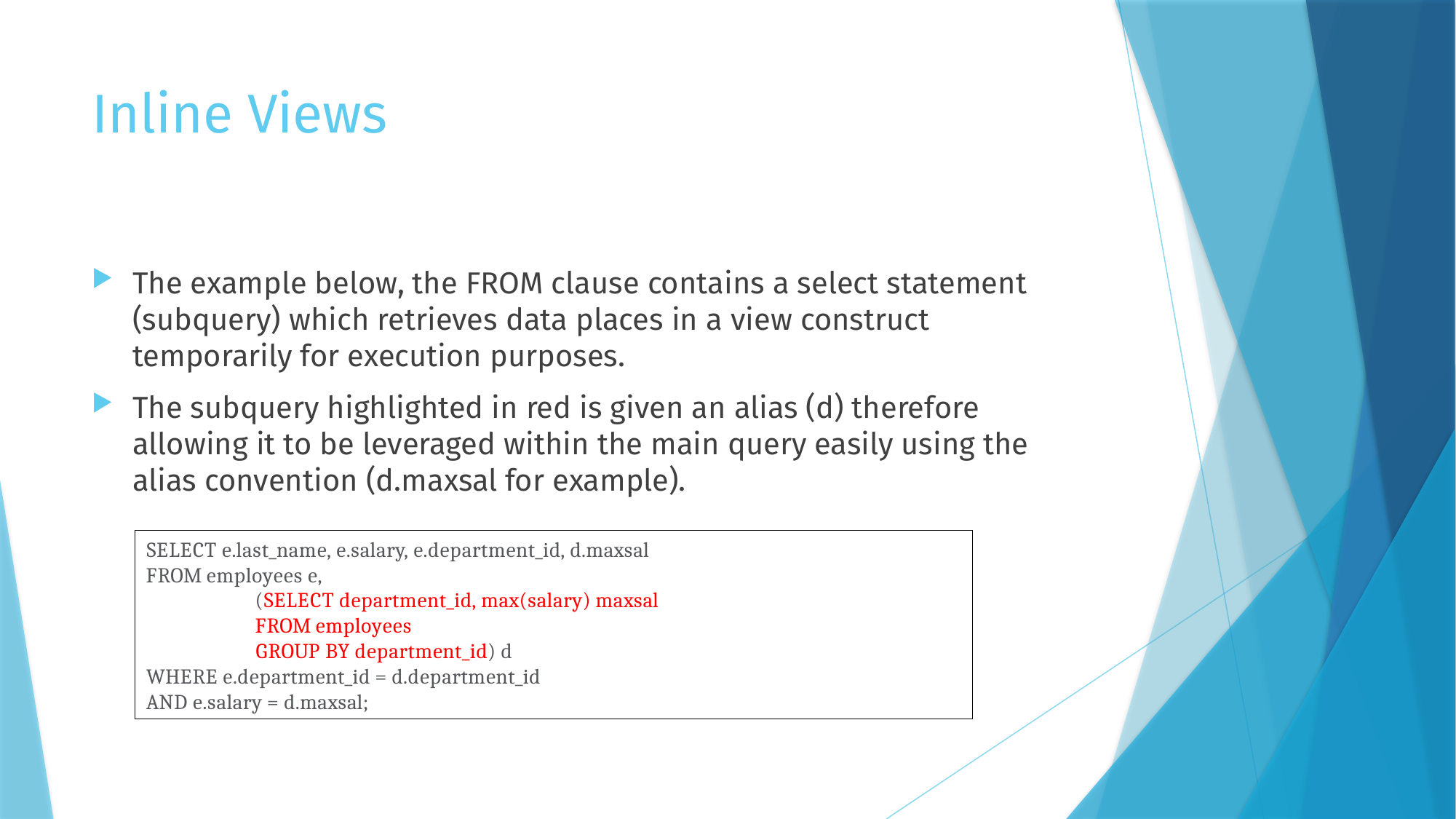

# Inline Views
The example below, the FROM clause contains a select statement (subquery) which retrieves data places in a view construct temporarily for execution purposes.
The subquery highlighted in red is given an alias (d) therefore allowing it to be leveraged within the main query easily using the alias convention (d.maxsal for example).

SELECT e.last_name, e.salary, e.department_id, d.maxsal
FROM employees e,
	(SELECT department_id, max(salary) maxsal
	FROM employees
	GROUP BY department_id) d
WHERE e.department_id = d.department_id
AND e.salary = d.maxsal;